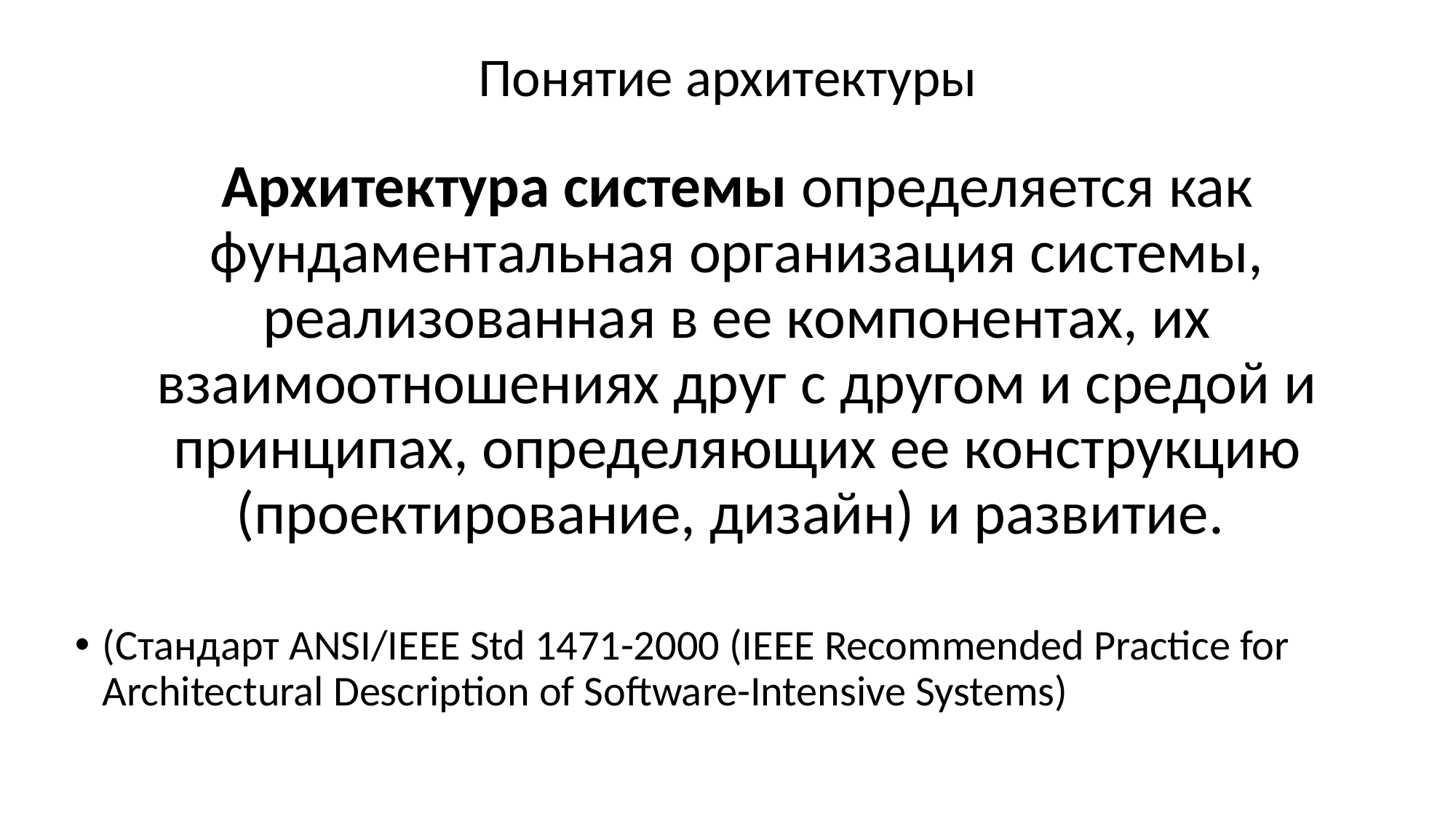

# Понятие архитектуры
Архитектура системы определяется как фундаментальная организация системы, реализованная в ее компонентах, их взаимоотношениях друг с другом и средой и принципах, определяющих ее конструкцию (проектирование, дизайн) и развитие.

(Стандарт ANSI/IEEE Std 1471-2000 (IEEE Recommended Practice for Architectural Description of Software-Intensive Systems)